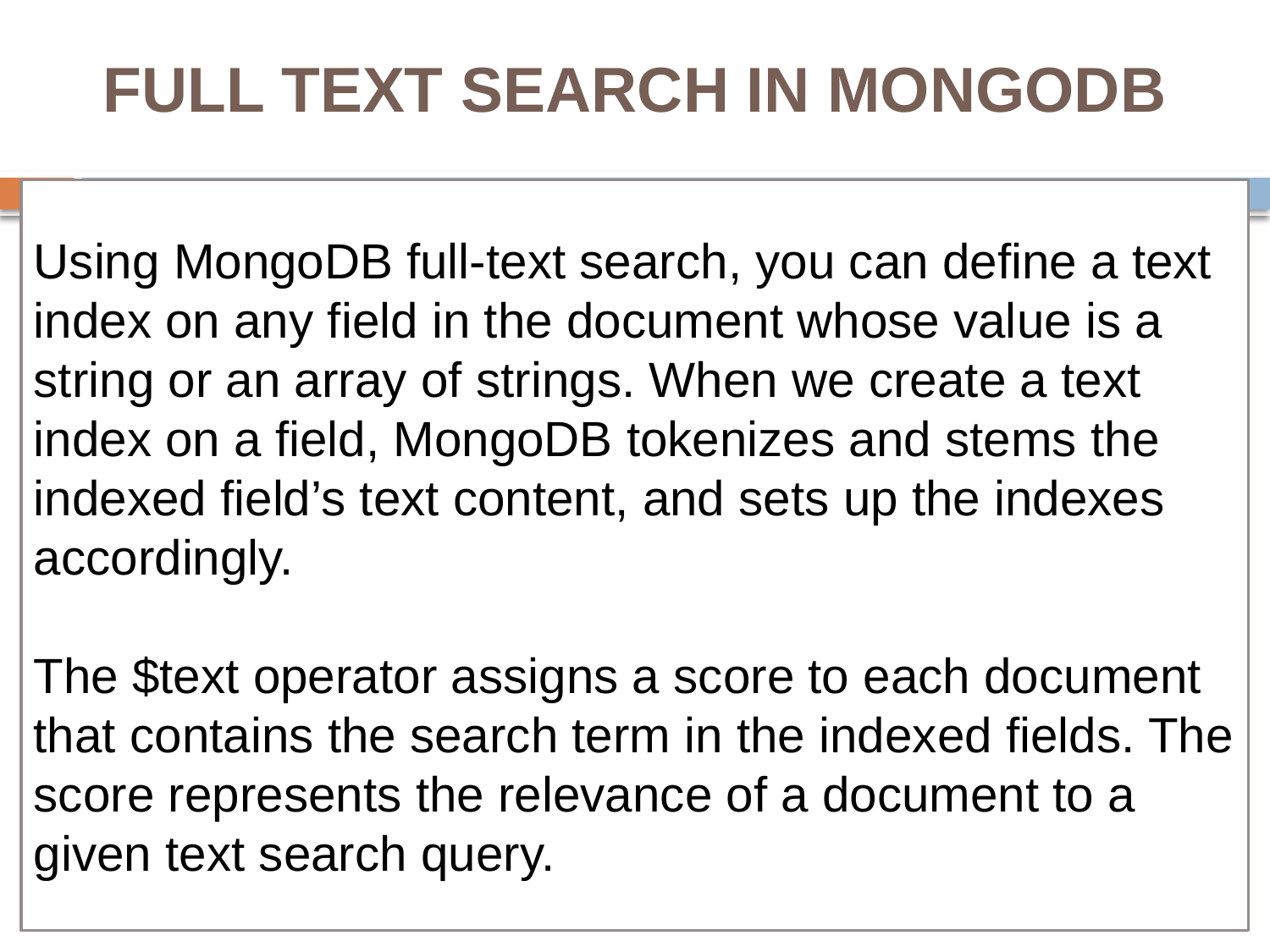

# FULL TEXT SEARCH IN MONGODB
Using MongoDB full-text search, you can define a text index on any field in the document whose value is a string or an array of strings. When we create a text index on a field, MongoDB tokenizes and stems the indexed field’s text content, and sets up the indexes accordingly.

The $text operator assigns a score to each document that contains the search term in the indexed fields. The score represents the relevance of a document to a given text search query.